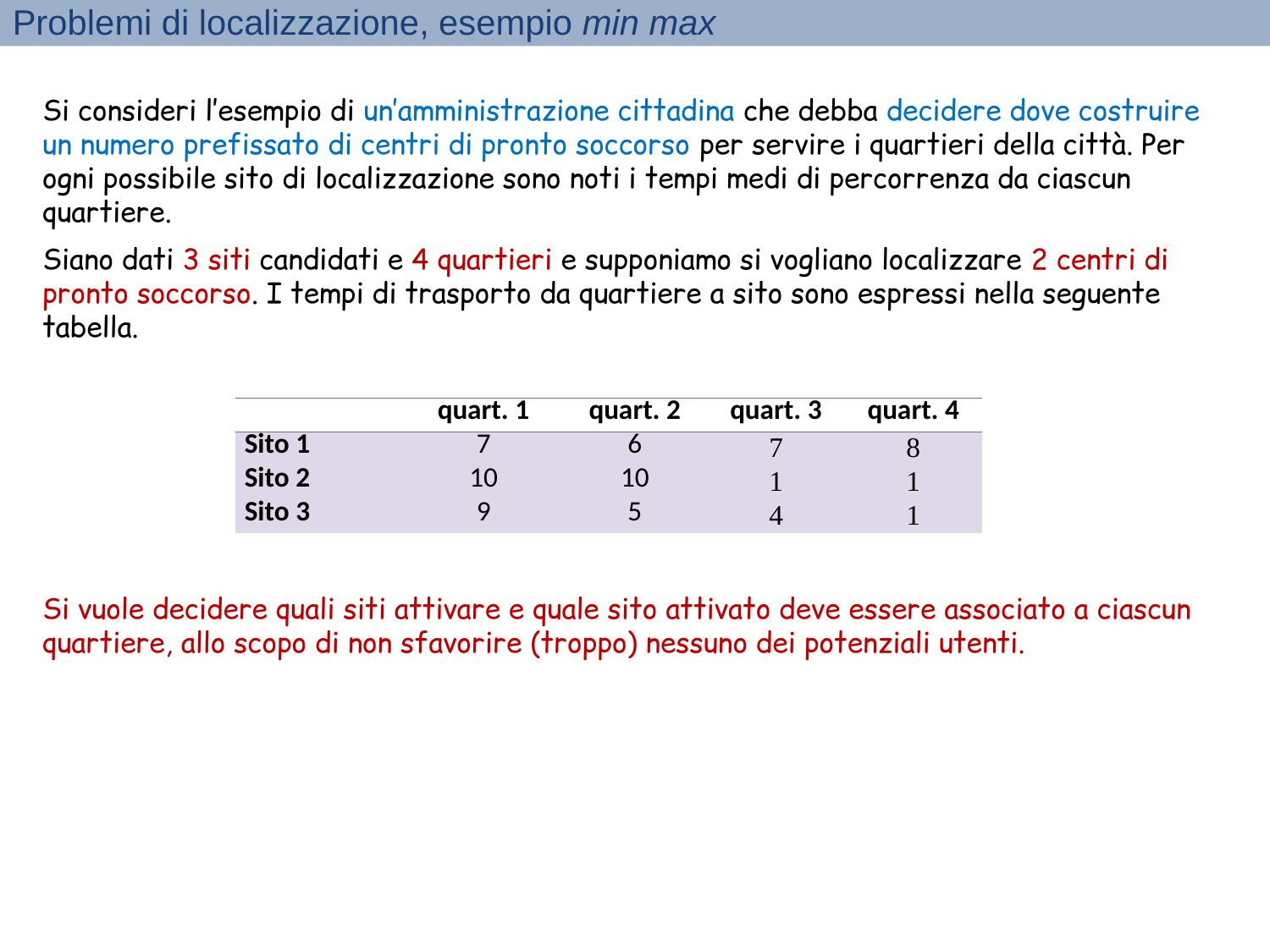

Problemi di localizzazione, esempio min max
Si consideri l’esempio di un’amministrazione cittadina che debba decidere dove costruire un numero prefissato di centri di pronto soccorso per servire i quartieri della città. Per ogni possibile sito di localizzazione sono noti i tempi medi di percorrenza da ciascun quartiere.
Siano dati 3 siti candidati e 4 quartieri e supponiamo si vogliano localizzare 2 centri di pronto soccorso. I tempi di trasporto da quartiere a sito sono espressi nella seguente tabella.
|  | quart. 1 | quart. 2 | quart. 3 | quart. 4 |
| --- | --- | --- | --- | --- |
| Sito 1 | 7 | 6 | 7 | 8 |
| Sito 2 | 10 | 10 | 1 | 1 |
| Sito 3 | 9 | 5 | 4 | 1 |
Si vuole decidere quali siti attivare e quale sito attivato deve essere associato a ciascun quartiere, allo scopo di non sfavorire (troppo) nessuno dei potenziali utenti.